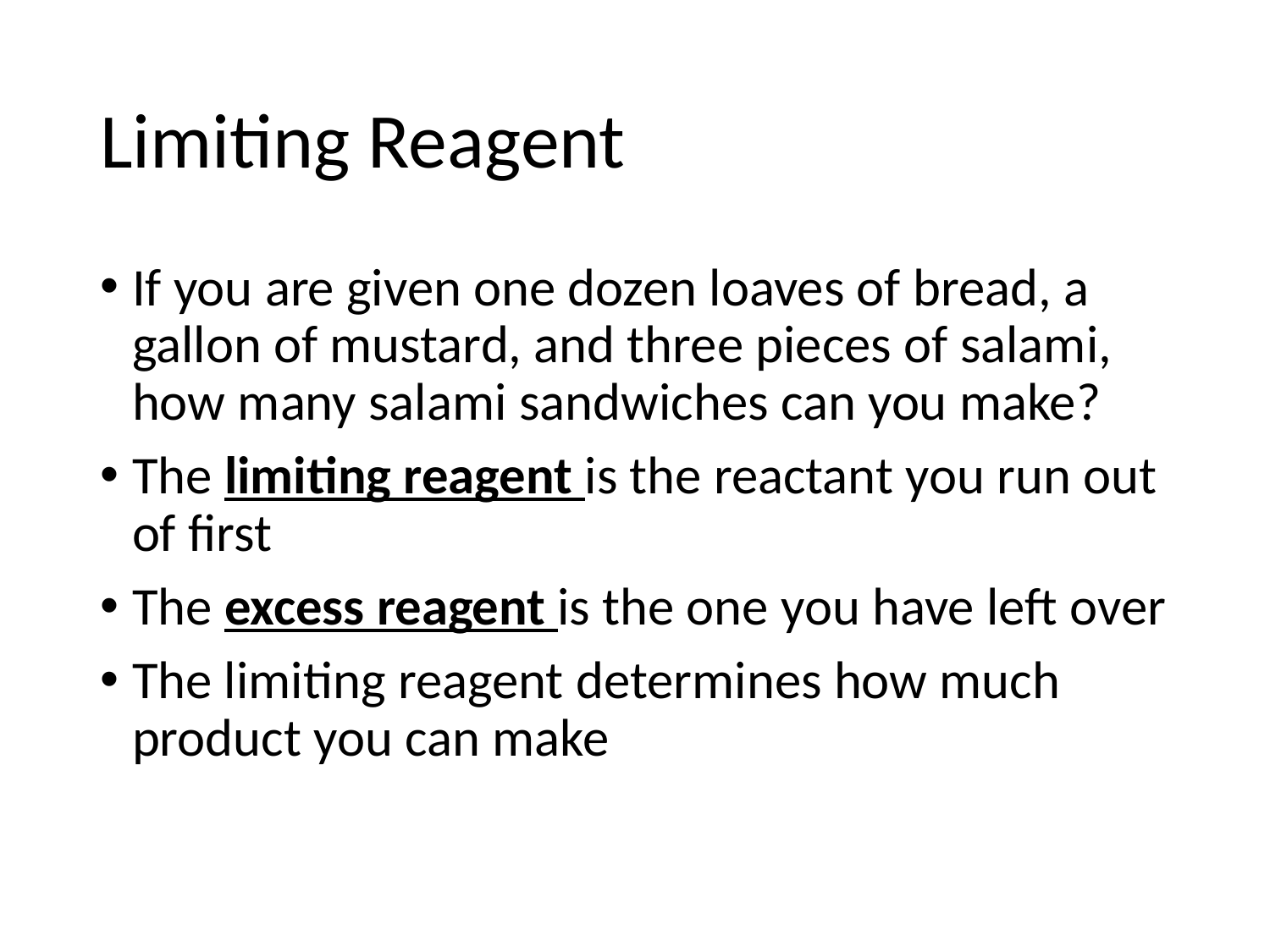

# Limiting Reagent
If you are given one dozen loaves of bread, a gallon of mustard, and three pieces of salami, how many salami sandwiches can you make?
The limiting reagent is the reactant you run out of first
The excess reagent is the one you have left over
The limiting reagent determines how much product you can make